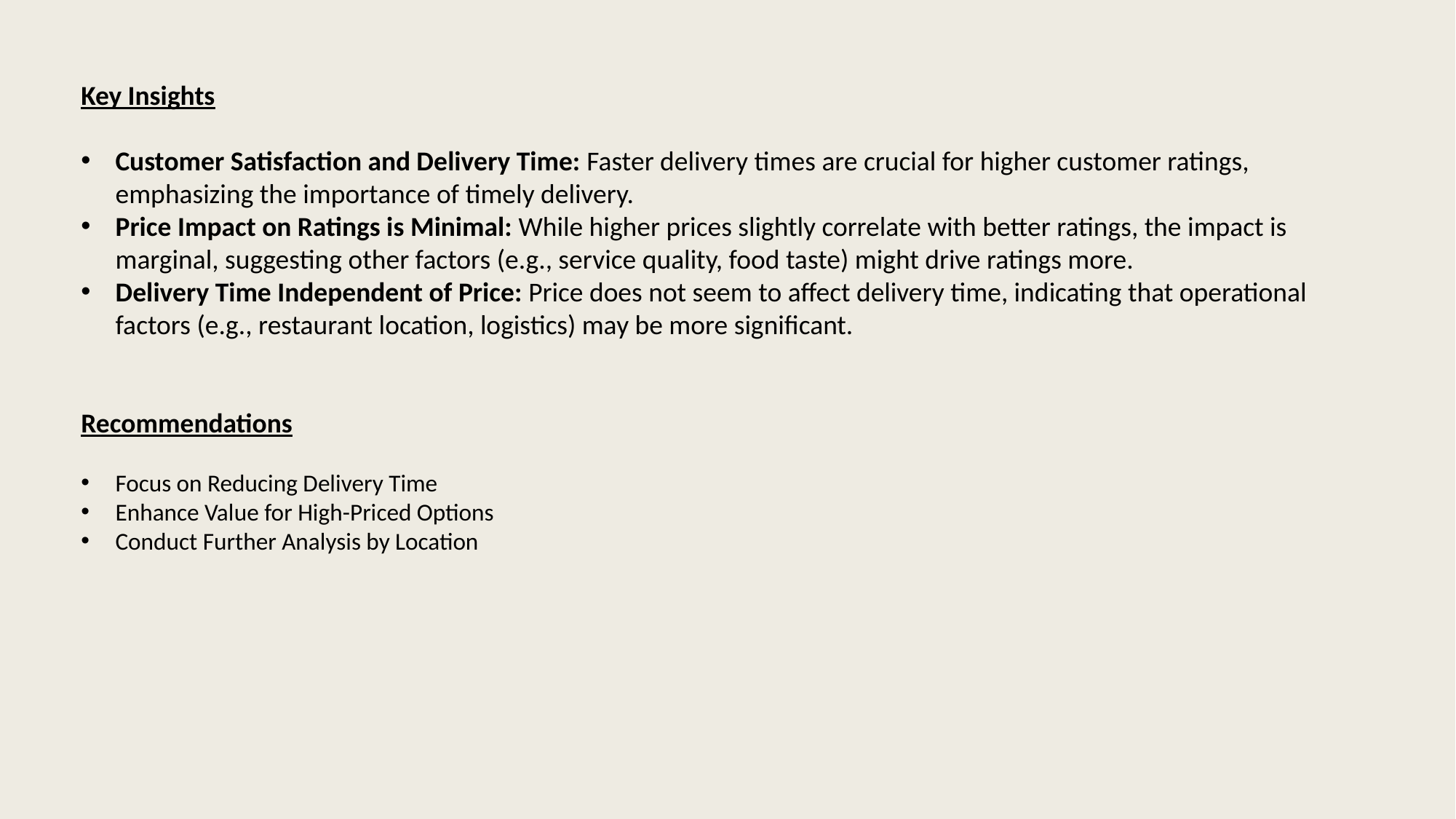

Key Insights

Customer Satisfaction and Delivery Time: Faster delivery times are crucial for higher customer ratings, emphasizing the importance of timely delivery.
Price Impact on Ratings is Minimal: While higher prices slightly correlate with better ratings, the impact is marginal, suggesting other factors (e.g., service quality, food taste) might drive ratings more.
Delivery Time Independent of Price: Price does not seem to affect delivery time, indicating that operational factors (e.g., restaurant location, logistics) may be more significant.

Recommendations

Focus on Reducing Delivery Time
Enhance Value for High-Priced Options
Conduct Further Analysis by Location